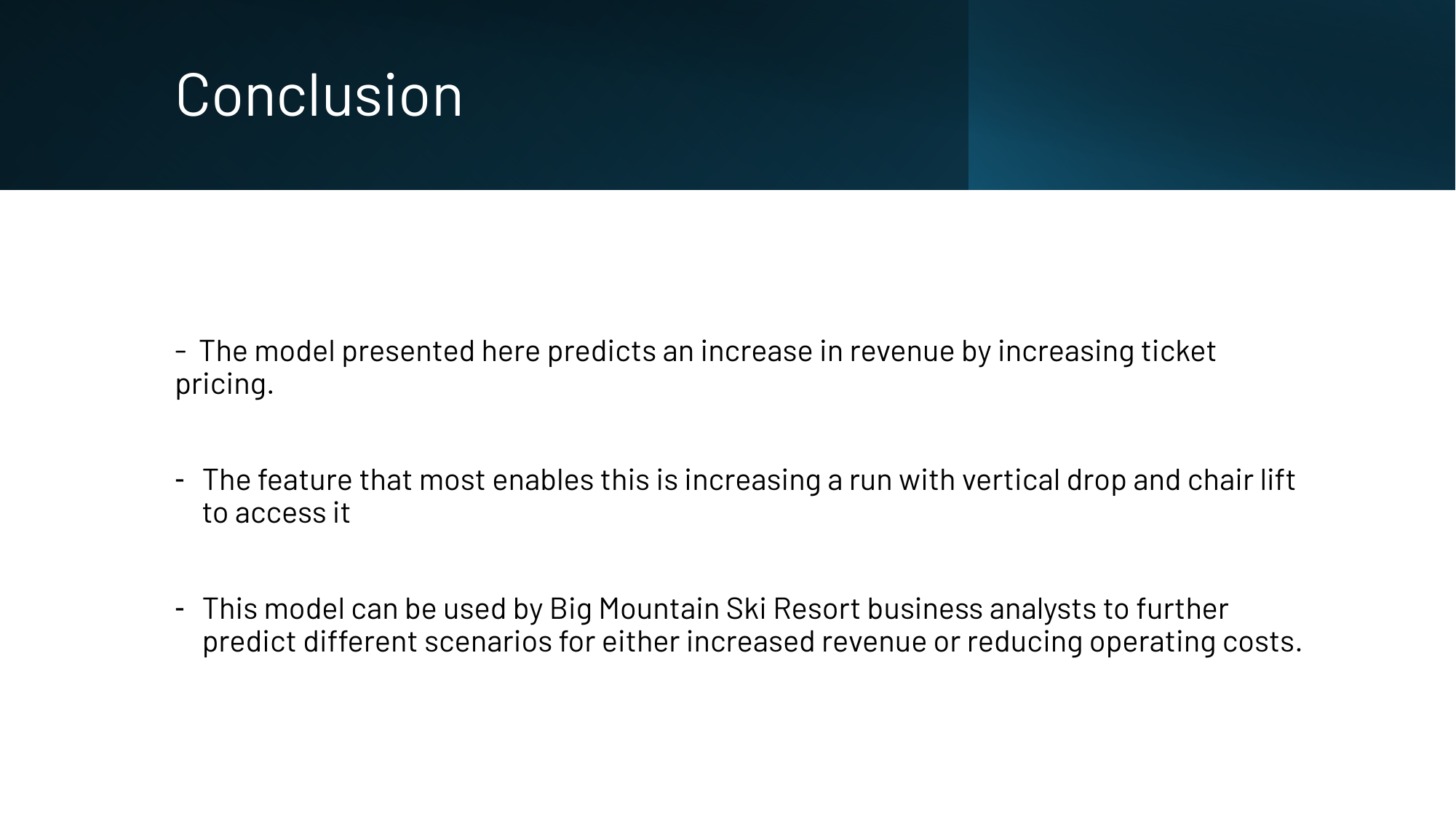

# Conclusion
-  The model presented here predicts an increase in revenue by increasing ticket pricing.

The feature that most enables this is increasing a run with vertical drop and chair lift to access it

This model can be used by Big Mountain Ski Resort business analysts to further predict different scenarios for either increased revenue or reducing operating costs.